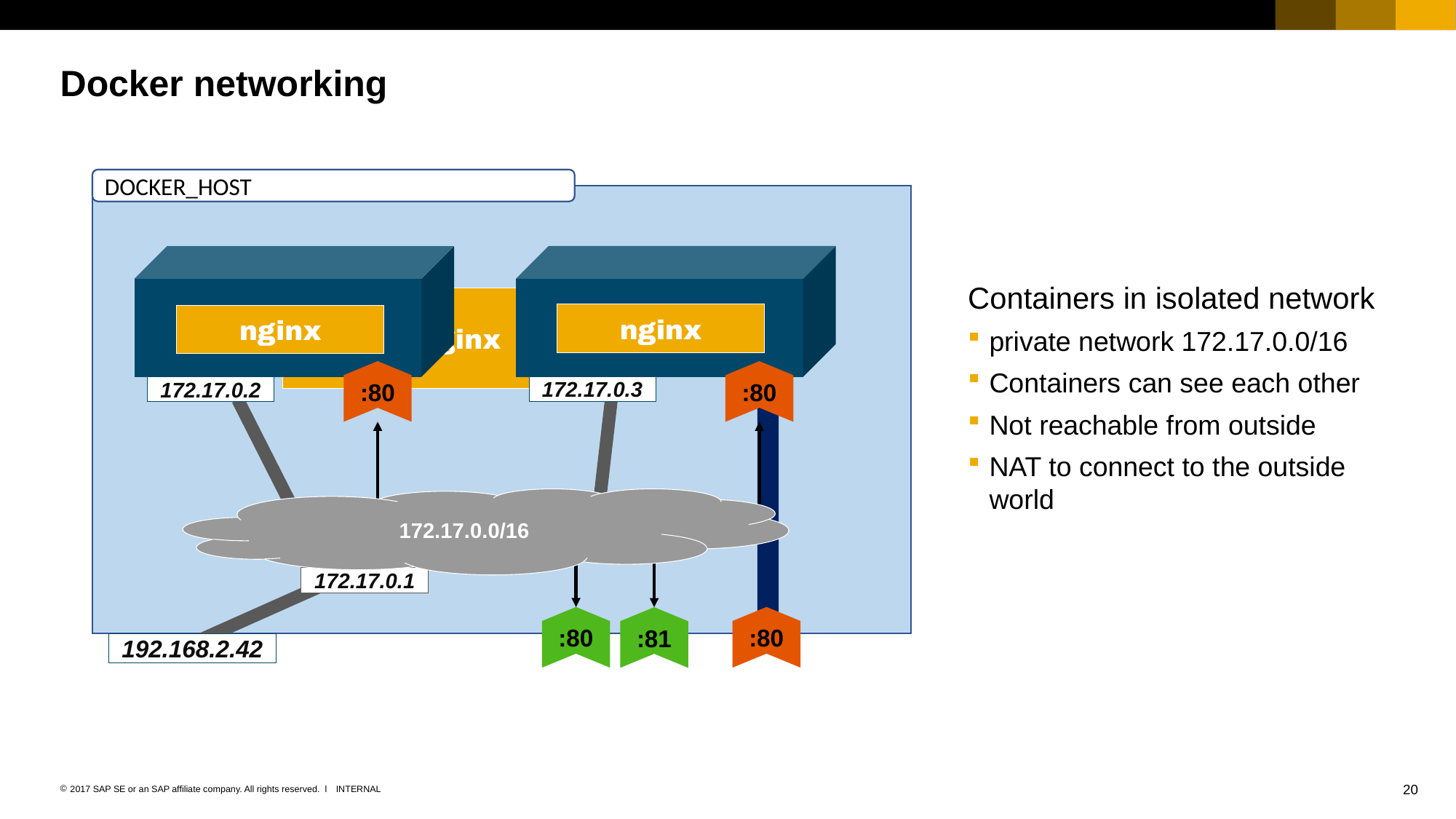

# Docker networking
HOST
DOCKER_HOST

172.17.0.3
nginx

172.17.0.2
nginx
Containers in isolated network
private network 172.17.0.0/16
Containers can see each other
Not reachable from outside
NAT to connect to the outside world

nginx

:80
:80
172.17.0.0/16
172.17.0.1
:80
:80
:81
192.168.2.42